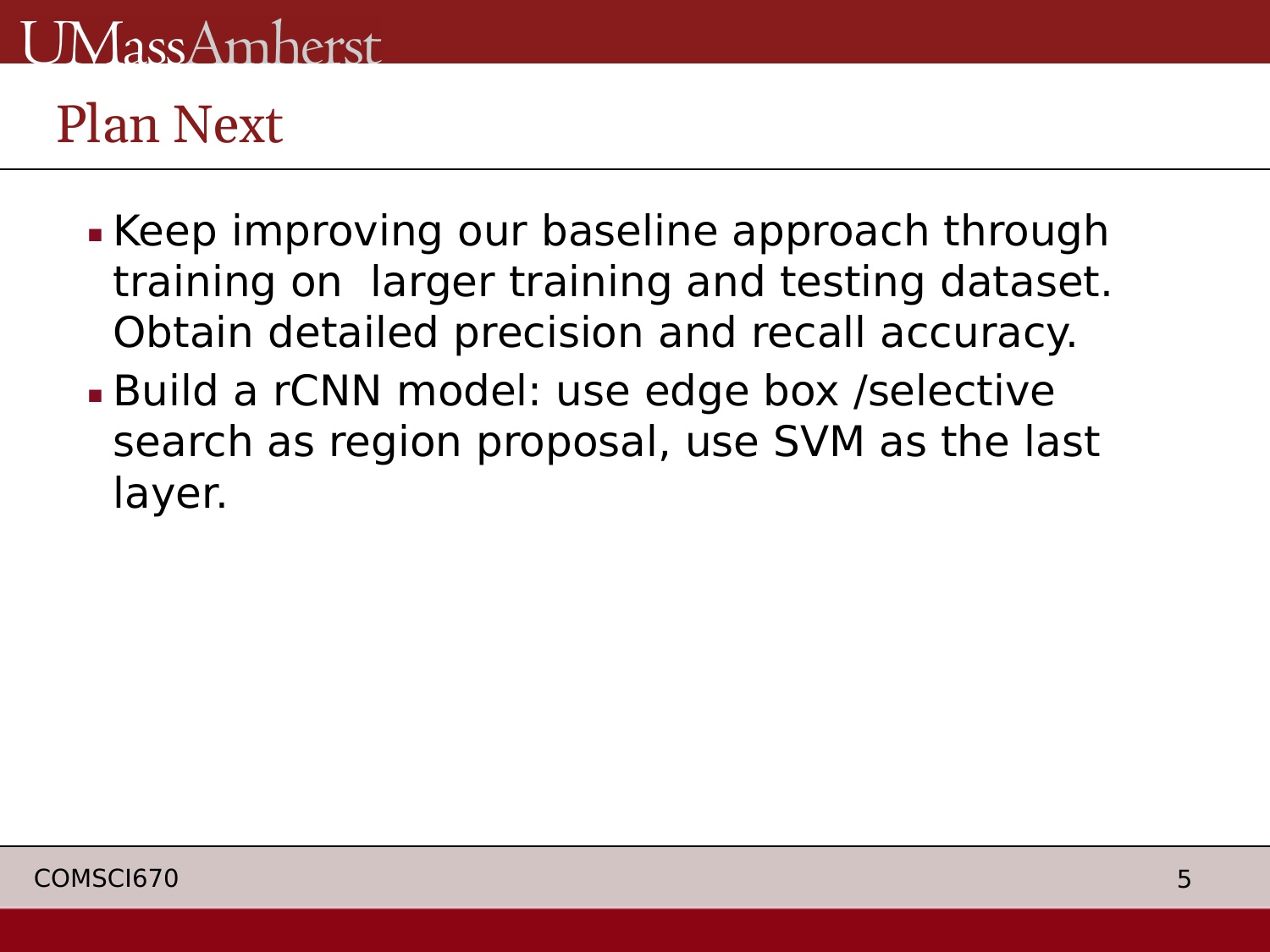

# Plan Next
Keep improving our baseline approach through training on  larger training and testing dataset. Obtain detailed precision and recall accuracy.
Build a rCNN model: use edge box /selective search as region proposal, use SVM as the last layer.